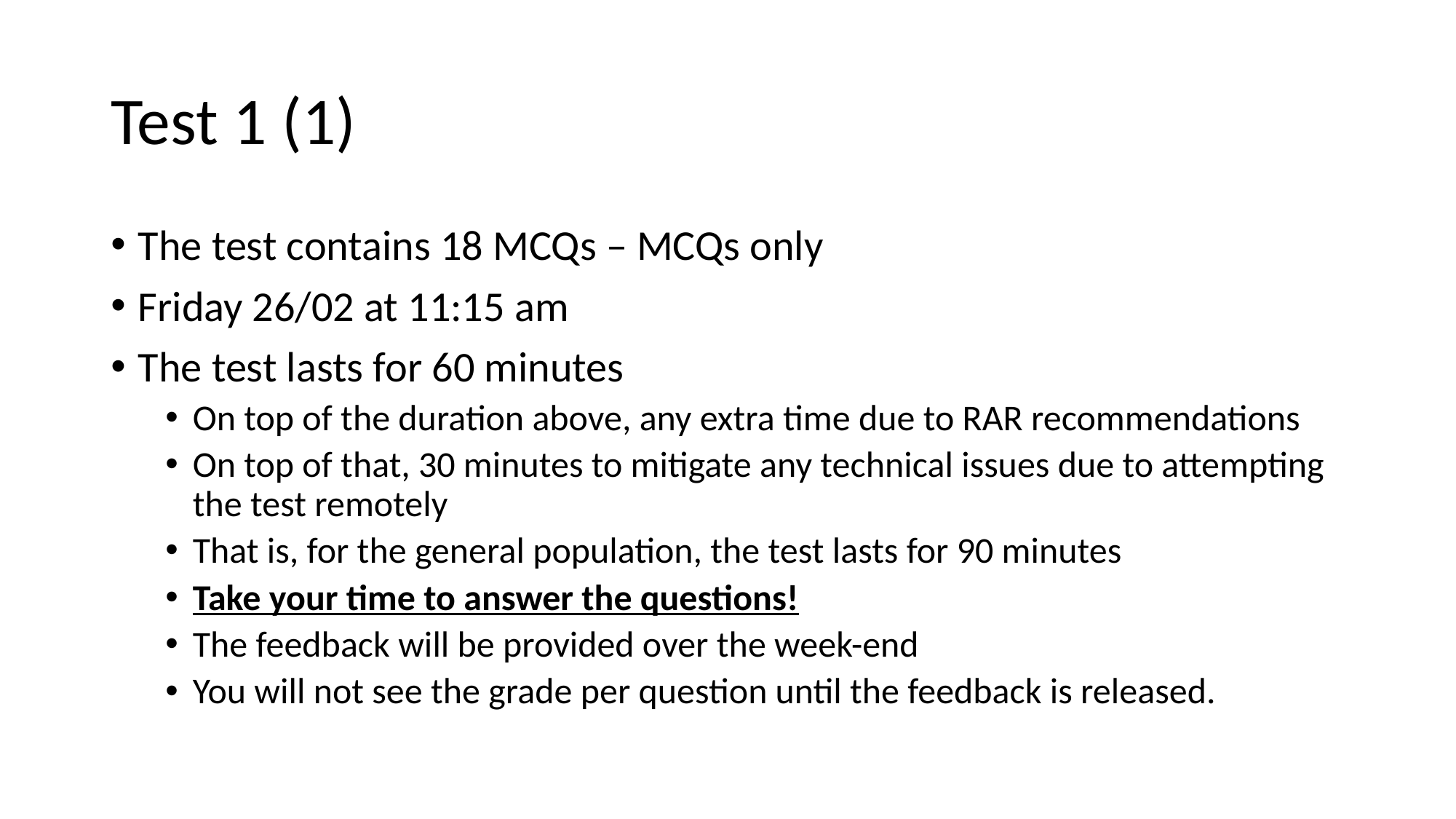

# Test 1 (1)
The test contains 18 MCQs – MCQs only
Friday 26/02 at 11:15 am
The test lasts for 60 minutes
On top of the duration above, any extra time due to RAR recommendations
On top of that, 30 minutes to mitigate any technical issues due to attempting the test remotely
That is, for the general population, the test lasts for 90 minutes
Take your time to answer the questions!
The feedback will be provided over the week-end
You will not see the grade per question until the feedback is released.